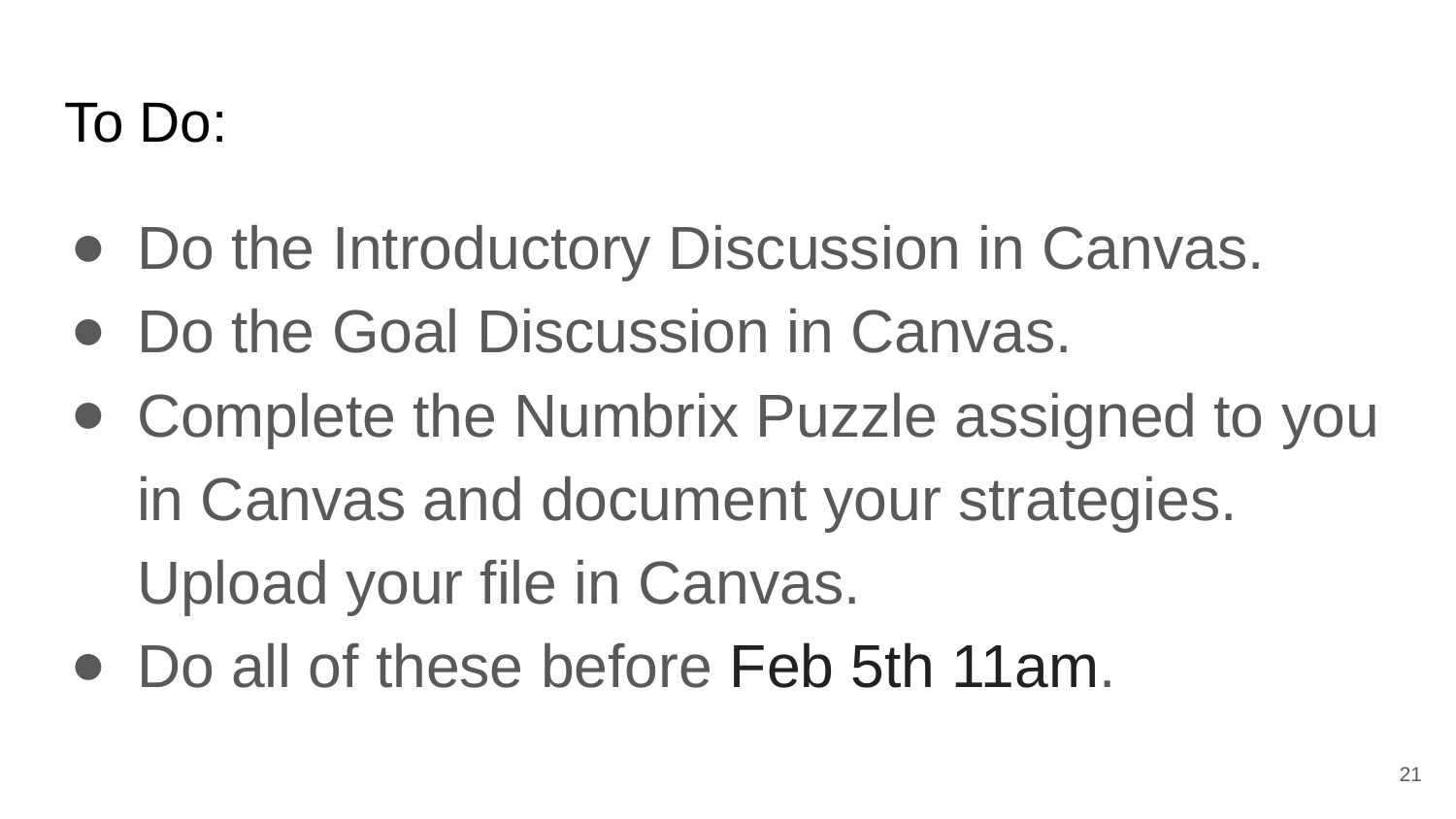

# To Do:
Do the Introductory Discussion in Canvas.
Do the Goal Discussion in Canvas.
Complete the Numbrix Puzzle assigned to you in Canvas and document your strategies. Upload your file in Canvas.
Do all of these before Feb 5th 11am.

21